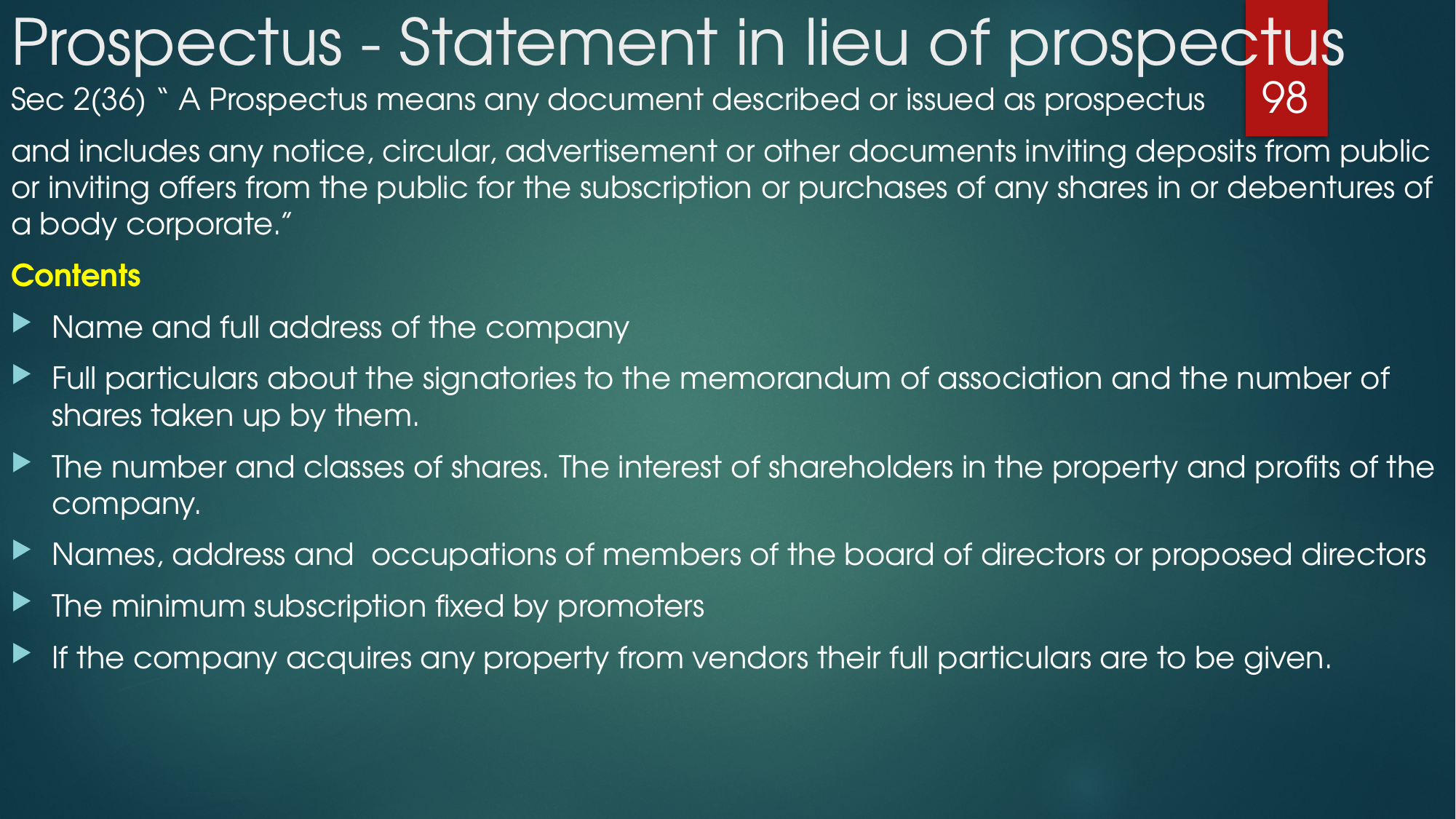

# Prospectus - Statement in lieu of prospectus
98
Sec 2(36) “ A Prospectus means any document described or issued as prospectus
and includes any notice, circular, advertisement or other documents inviting deposits from public or inviting offers from the public for the subscription or purchases of any shares in or debentures of a body corporate.”
Contents
Name and full address of the company
Full particulars about the signatories to the memorandum of association and the number of shares taken up by them.
The number and classes of shares. The interest of shareholders in the property and profits of the company.
Names, address and  occupations of members of the board of directors or proposed directors
The minimum subscription fixed by promoters
If the company acquires any property from vendors their full particulars are to be given.